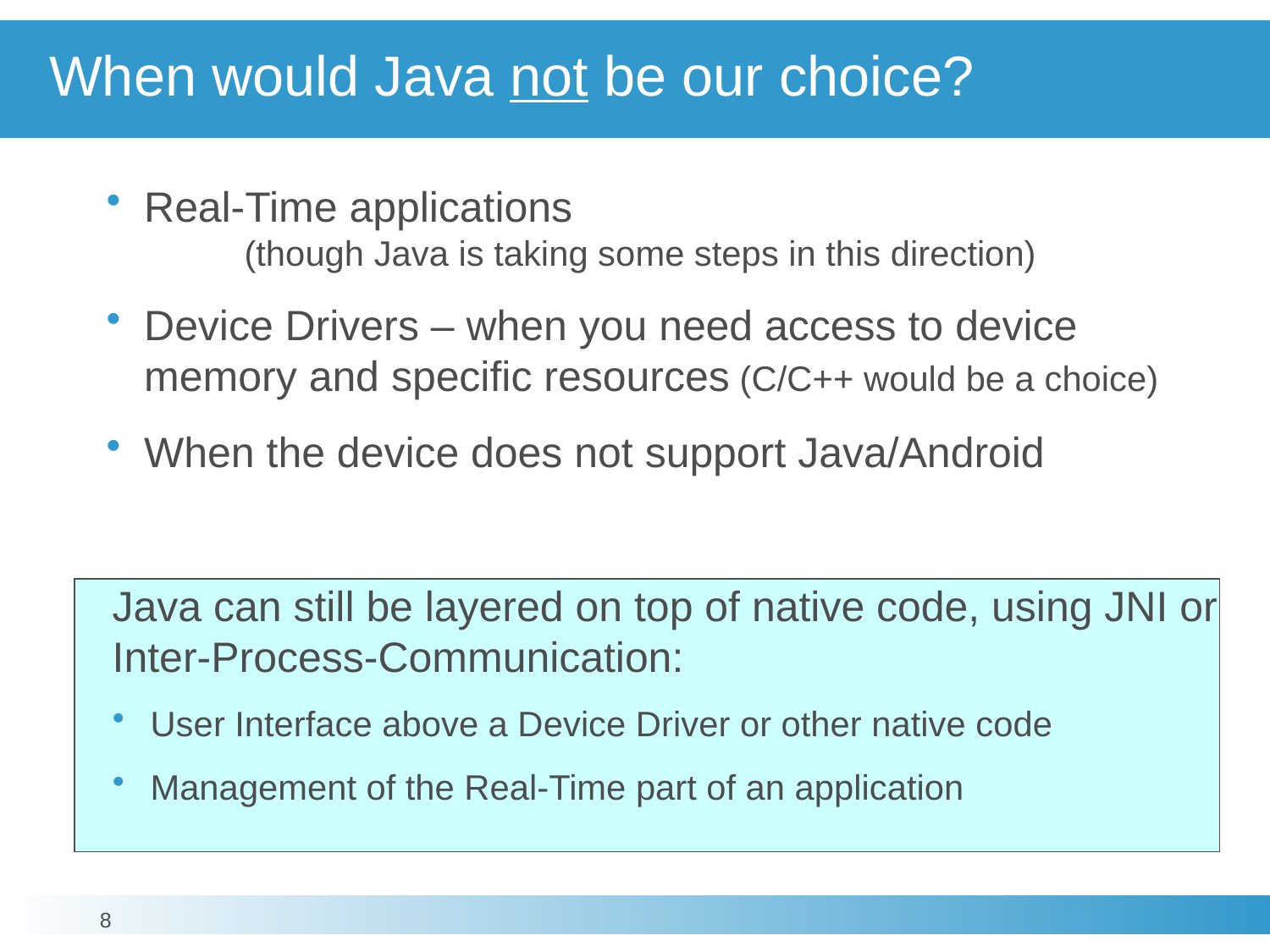

# When would Java not be our choice?
Real-Time applications
	(though Java is taking some steps in this direction)
Device Drivers – when you need access to device
memory and specific resources (C/C++ would be a choice)
When the device does not support Java/Android
	Java can still be layered on top of native code, using JNI or Inter-Process-Communication:
User Interface above a Device Driver or other native code
Management of the Real-Time part of an application
8